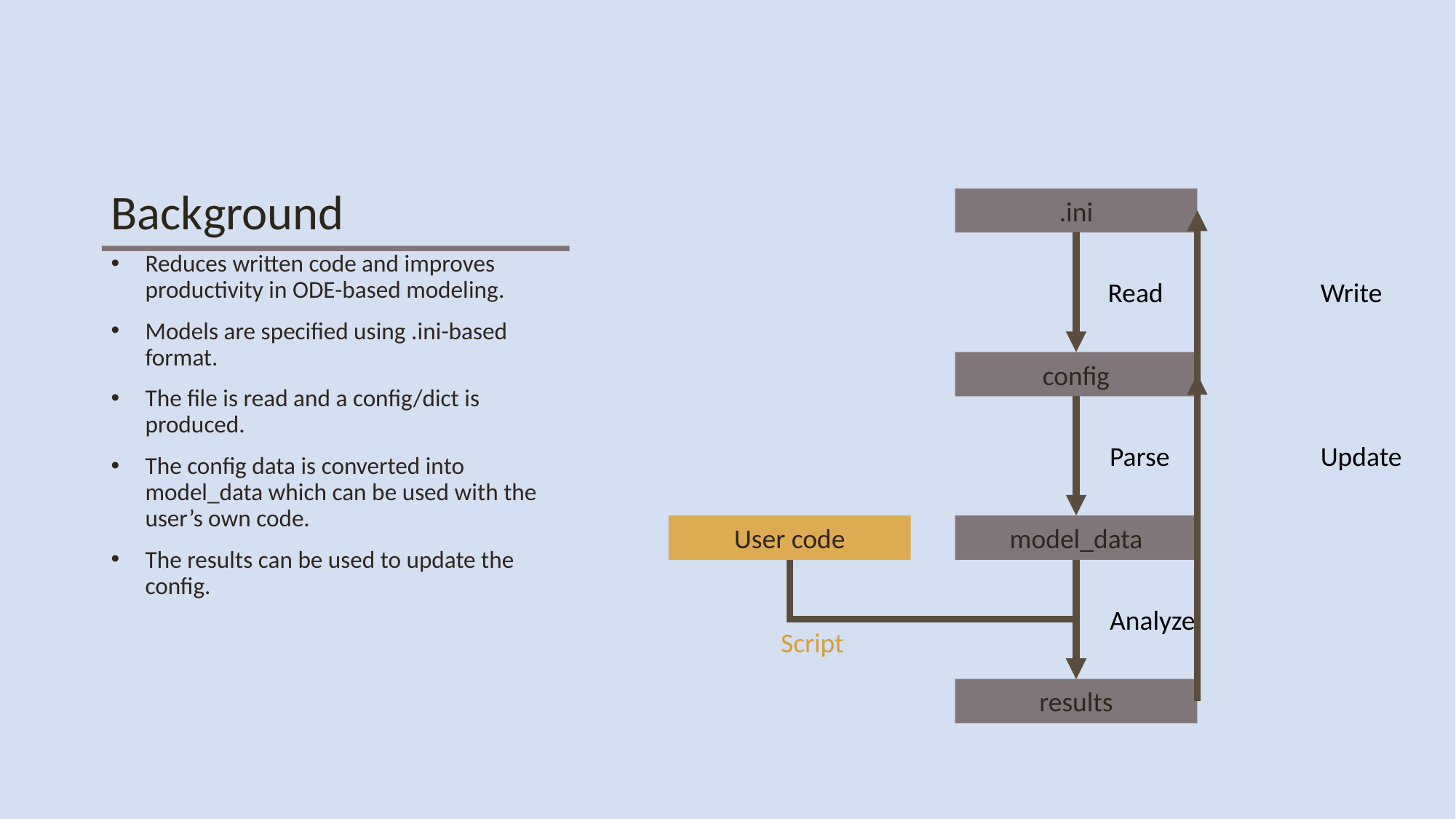

# Background
.ini
Reduces written code and improves productivity in ODE-based modeling.
Models are specified using .ini-based format.
The file is read and a config/dict is produced.
The config data is converted into model_data which can be used with the user’s own code.
The results can be used to update the config.
Read
Write
config
Parse
Update
User code
model_data
Analyze
Script
results